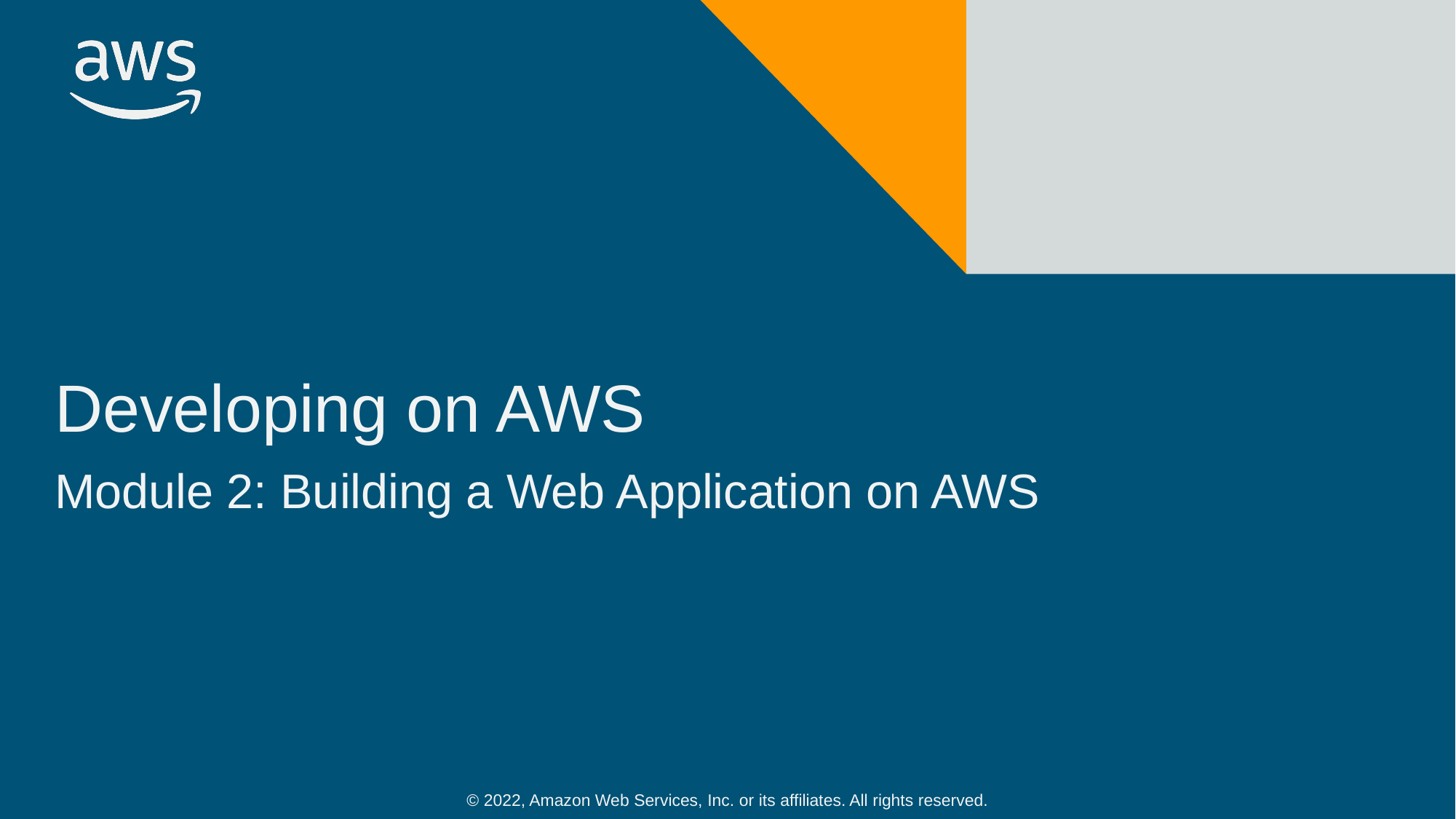

# Developing on AWS
Module 2: Building a Web Application on AWS